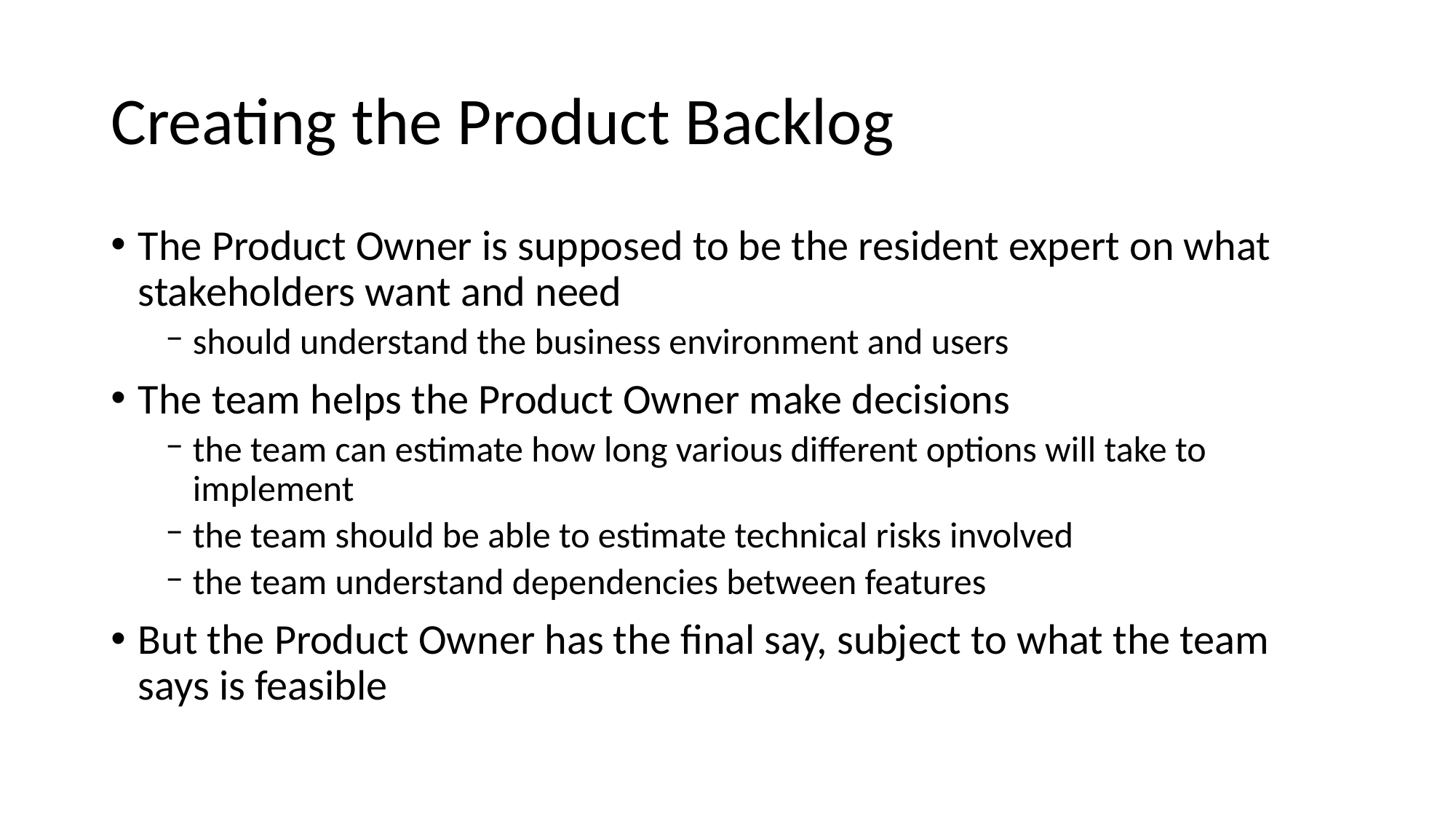

# Creating the Product Backlog
The Product Owner is supposed to be the resident expert on what stakeholders want and need
should understand the business environment and users
The team helps the Product Owner make decisions
the team can estimate how long various different options will take to implement
the team should be able to estimate technical risks involved
the team understand dependencies between features
But the Product Owner has the final say, subject to what the team says is feasible